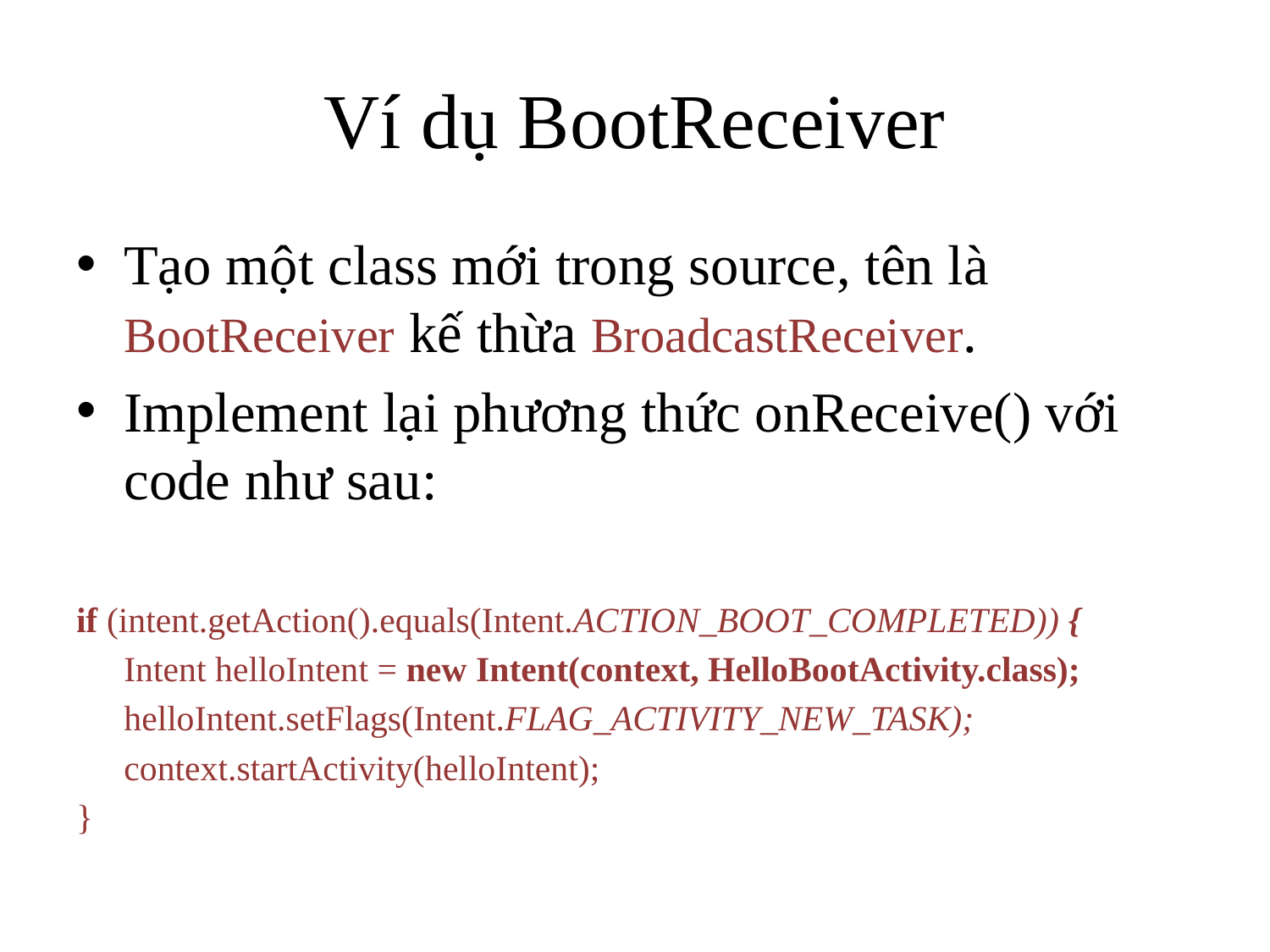

# Ví dụ BootReceiver
Tạo một class mới trong source, tên là BootReceiver kế thừa BroadcastReceiver.
Implement lại phương thức onReceive() với code như sau:

if (intent.getAction().equals(Intent.ACTION_BOOT_COMPLETED)) {
	Intent helloIntent = new Intent(context, HelloBootActivity.class);
	helloIntent.setFlags(Intent.FLAG_ACTIVITY_NEW_TASK);
	context.startActivity(helloIntent);
}